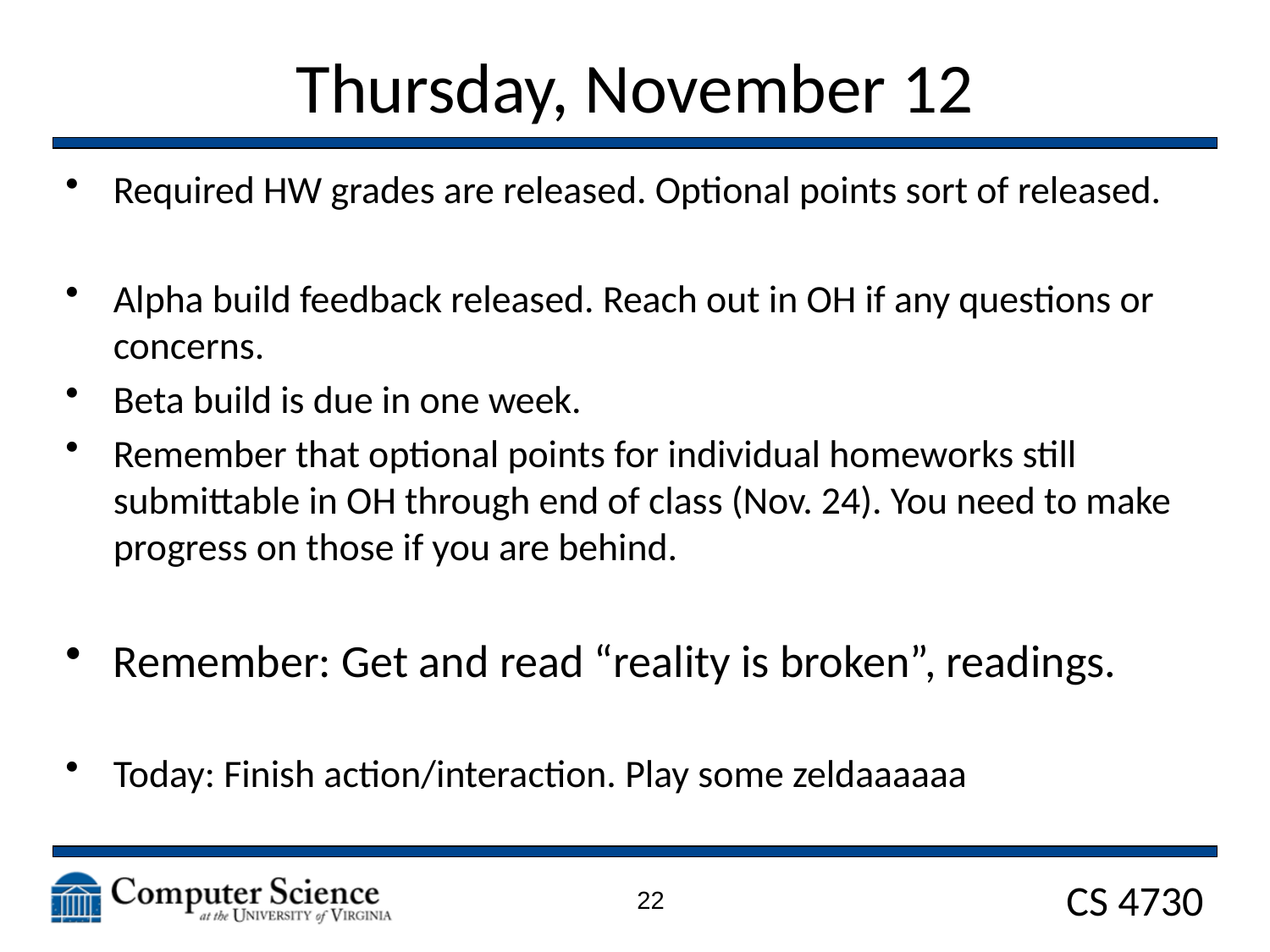

# Thursday, November 12
Required HW grades are released. Optional points sort of released.

Alpha build feedback released. Reach out in OH if any questions or concerns.
Beta build is due in one week.
Remember that optional points for individual homeworks still submittable in OH through end of class (Nov. 24). You need to make progress on those if you are behind.

Remember: Get and read “reality is broken”, readings.

Today: Finish action/interaction. Play some zeldaaaaaa
22